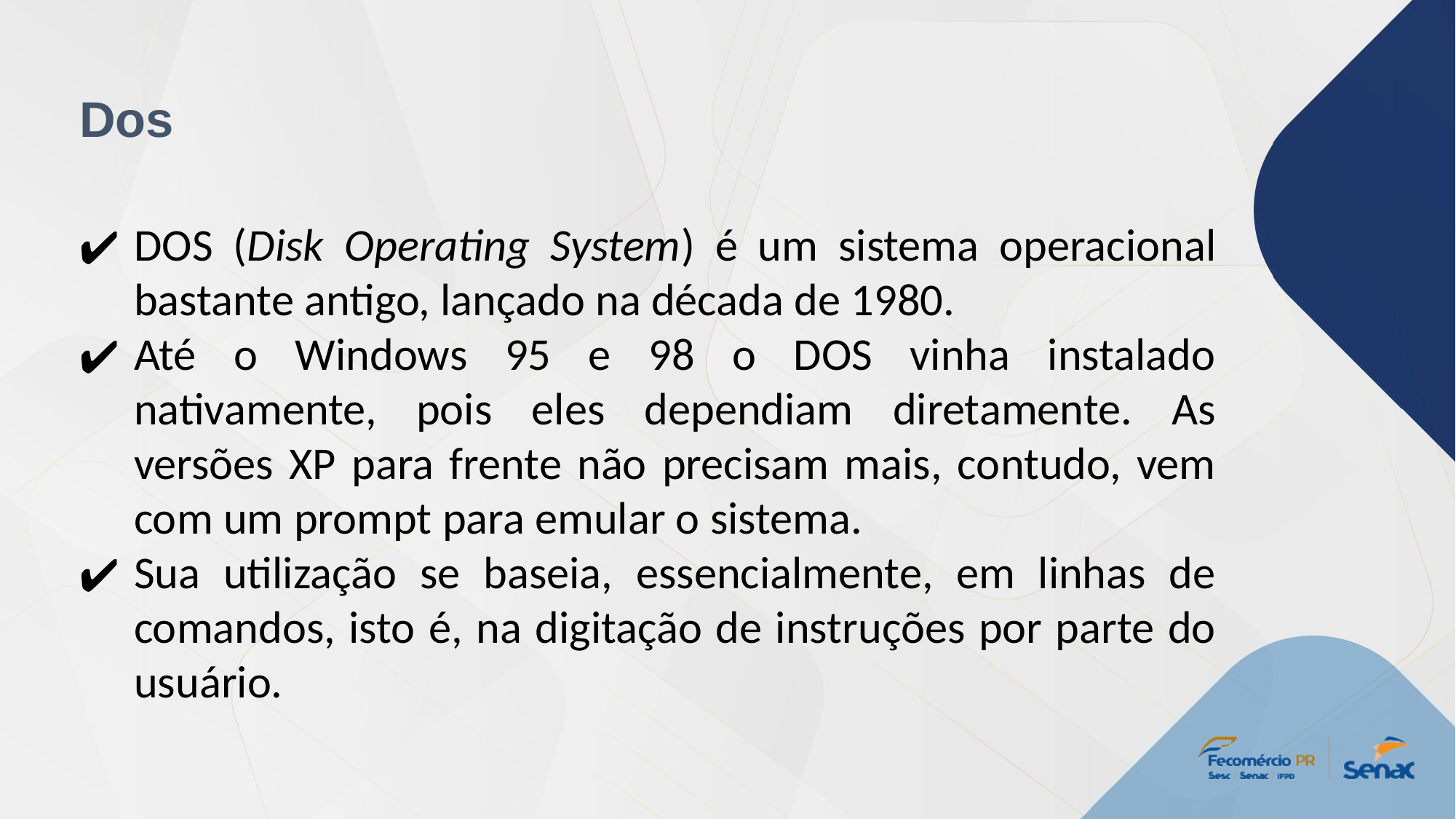

Dos
DOS (Disk Operating System) é um sistema operacional bastante antigo, lançado na década de 1980.
Até o Windows 95 e 98 o DOS vinha instalado nativamente, pois eles dependiam diretamente. As versões XP para frente não precisam mais, contudo, vem com um prompt para emular o sistema.
Sua utilização se baseia, essencialmente, em linhas de comandos, isto é, na digitação de instruções por parte do usuário.